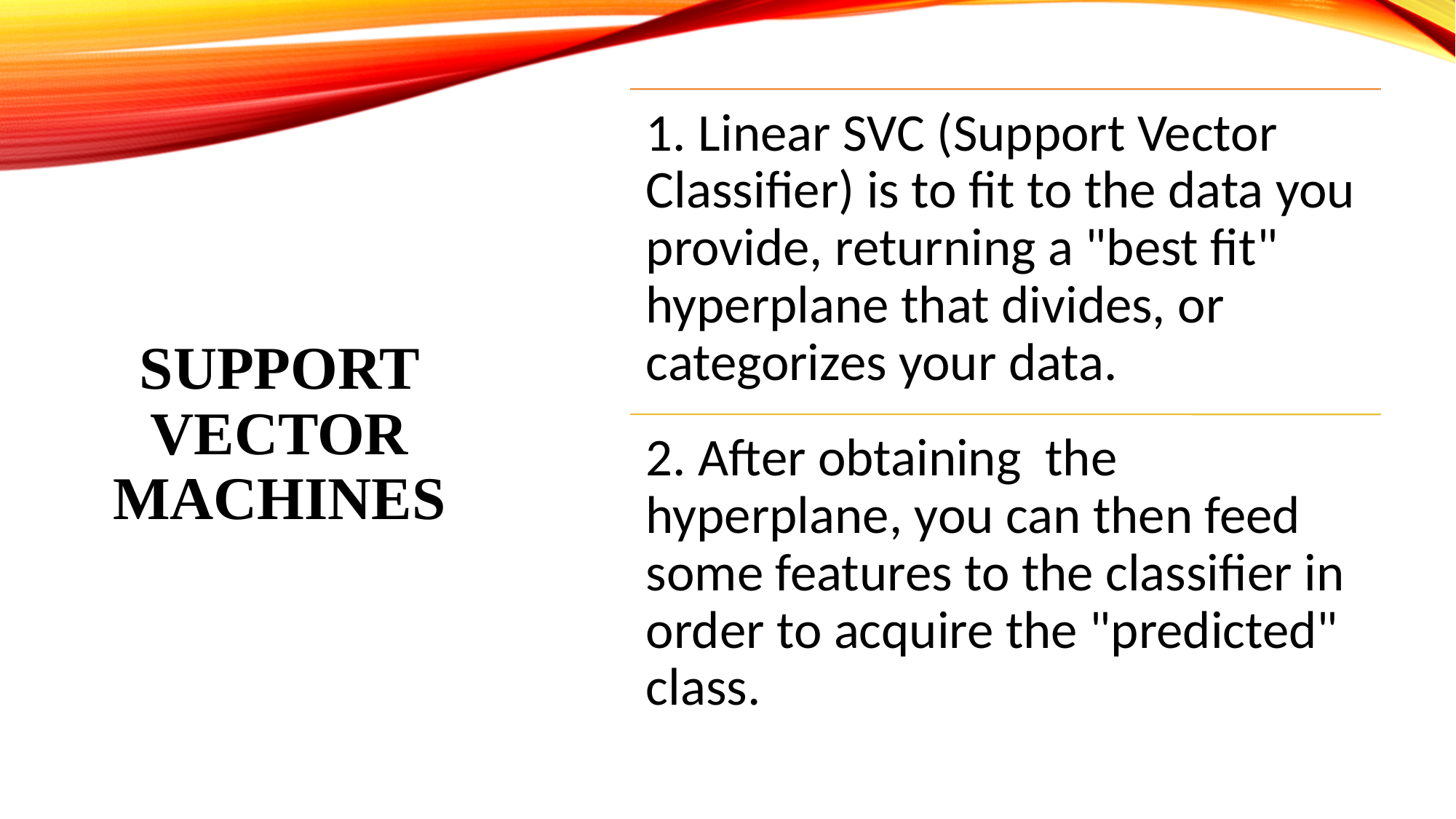

1. Linear SVC (Support Vector Classifier) is to fit to the data you provide, returning a "best fit" hyperplane that divides, or categorizes your data.
2. After obtaining  the hyperplane, you can then feed some features to the classifier in order to acquire the "predicted" class.
# SUPPORT VECTOR MACHINES